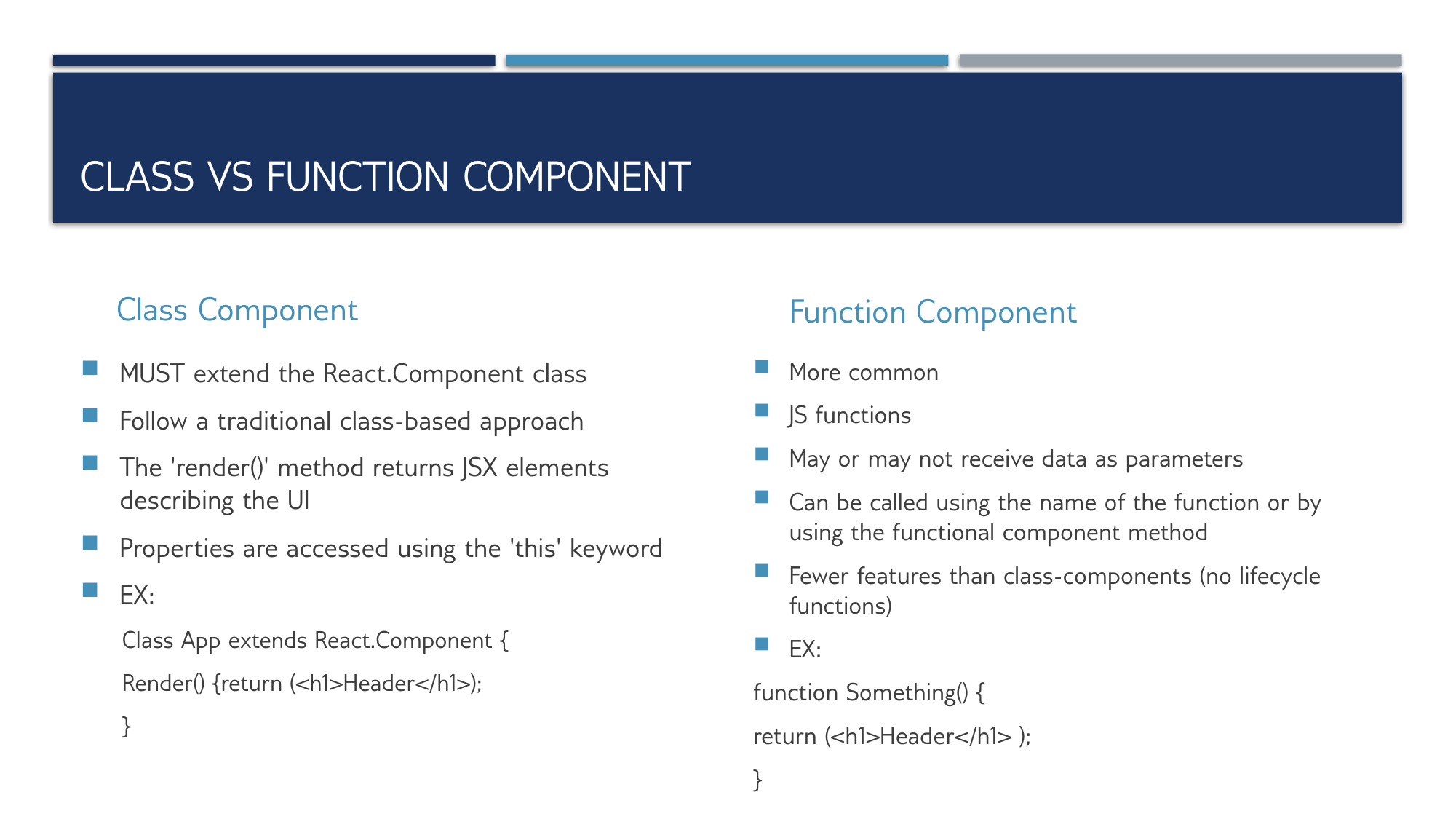

# Class vs Function Component
Class Component
Function Component
MUST extend the React.Component class
Follow a traditional class-based approach
The 'render()' method returns JSX elements describing the UI
Properties are accessed using the 'this' keyword
EX:
Class App extends React.Component {
Render() {return (<h1>Header</h1>);
}
More common
JS functions
May or may not receive data as parameters
Can be called using the name of the function or by using the functional component method
Fewer features than class-components (no lifecycle functions)
EX:
function Something() {
return (<h1>Header</h1> );
}